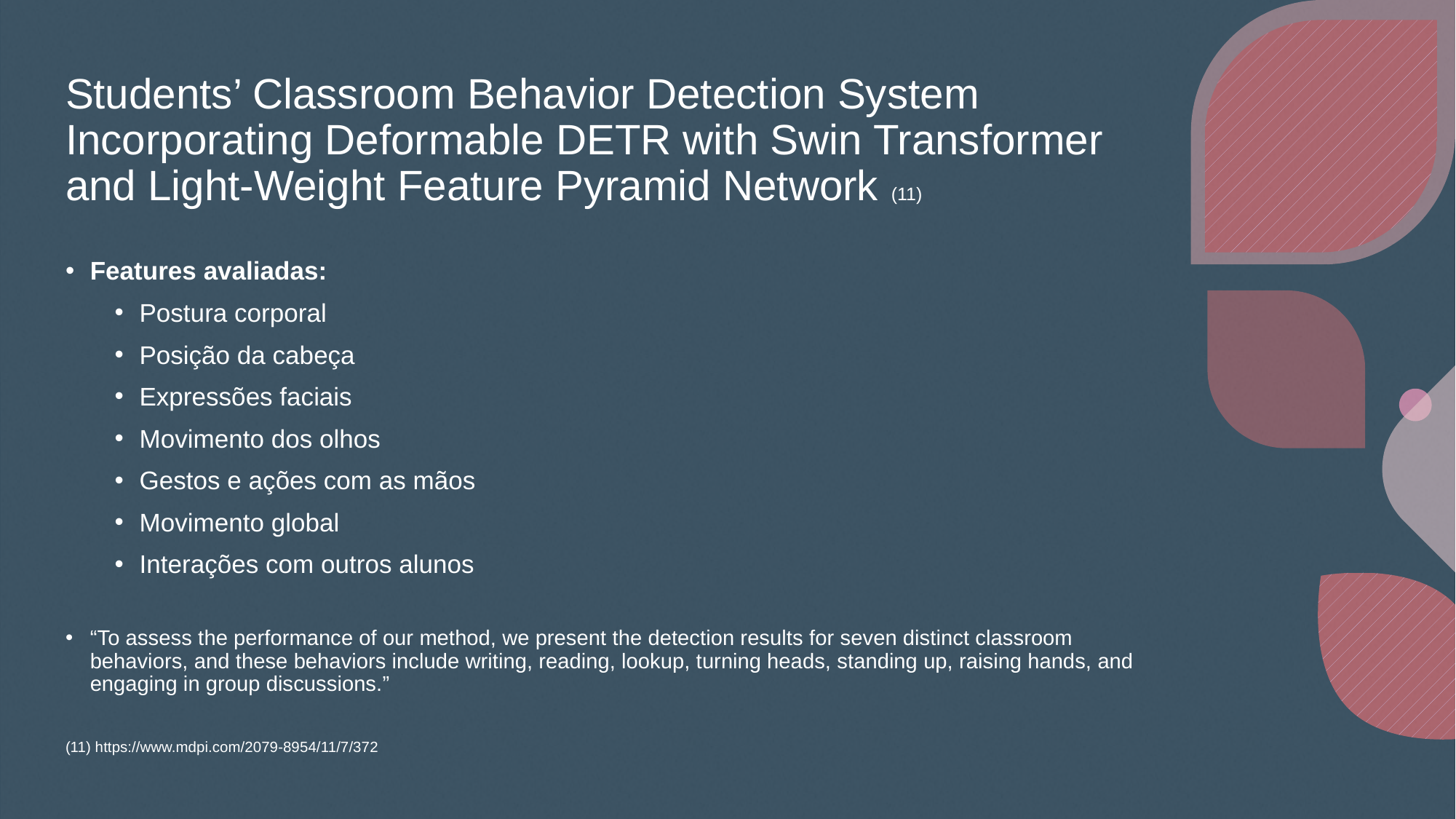

# Students’ Classroom Behavior Detection System Incorporating Deformable DETR with Swin Transformer and Light-Weight Feature Pyramid Network (11)
Features avaliadas:
Postura corporal
Posição da cabeça
Expressões faciais
Movimento dos olhos
Gestos e ações com as mãos
Movimento global
Interações com outros alunos

“To assess the performance of our method, we present the detection results for seven distinct classroom behaviors, and these behaviors include writing, reading, lookup, turning heads, standing up, raising hands, and engaging in group discussions.”

(11) https://www.mdpi.com/2079-8954/11/7/372